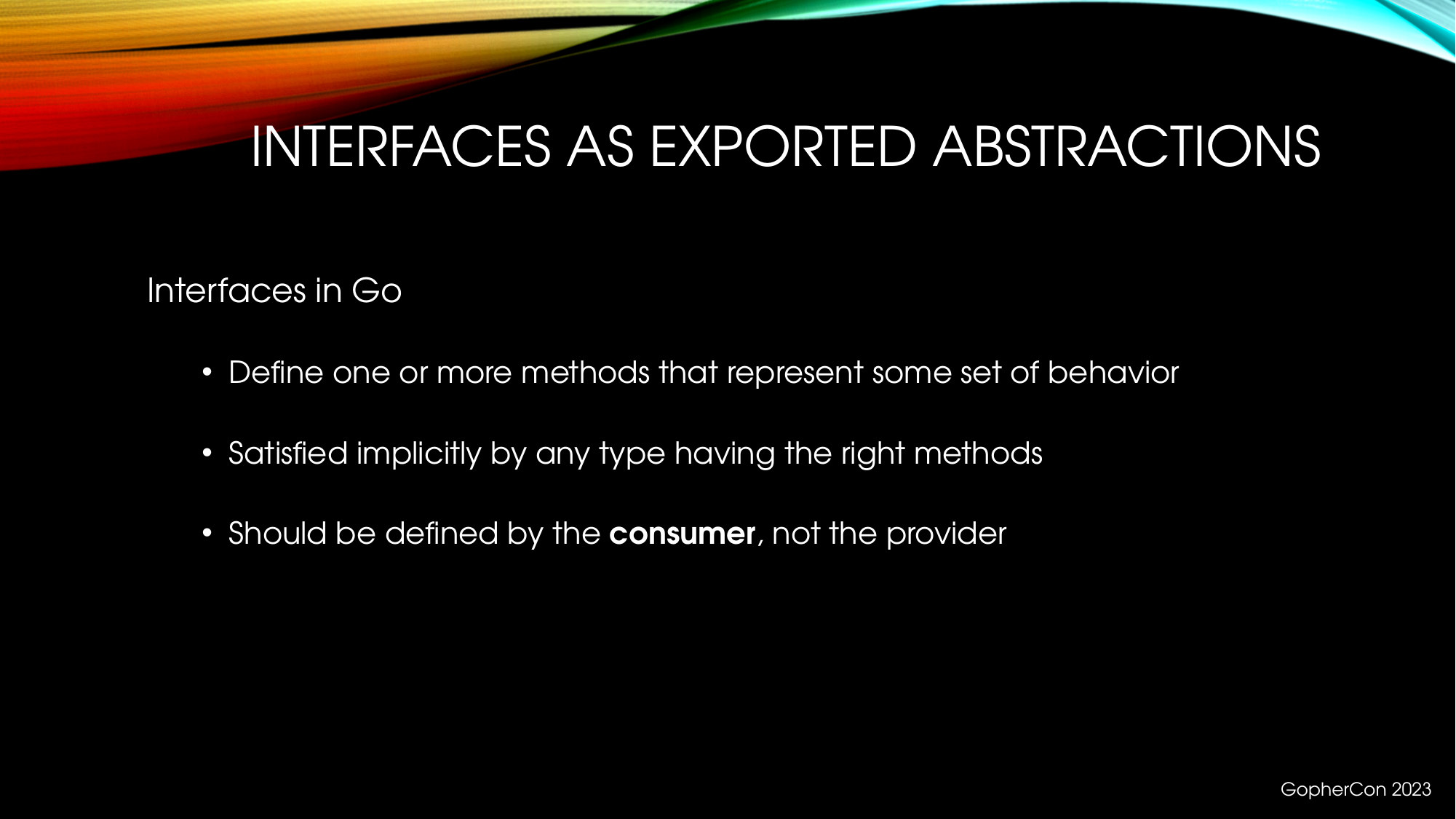

# Interfaces as exported abstractions
Interfaces in Go
Define one or more methods that represent some set of behavior
Satisfied implicitly by any type having the right methods
Should be defined by the consumer, not the provider
GopherCon 2023